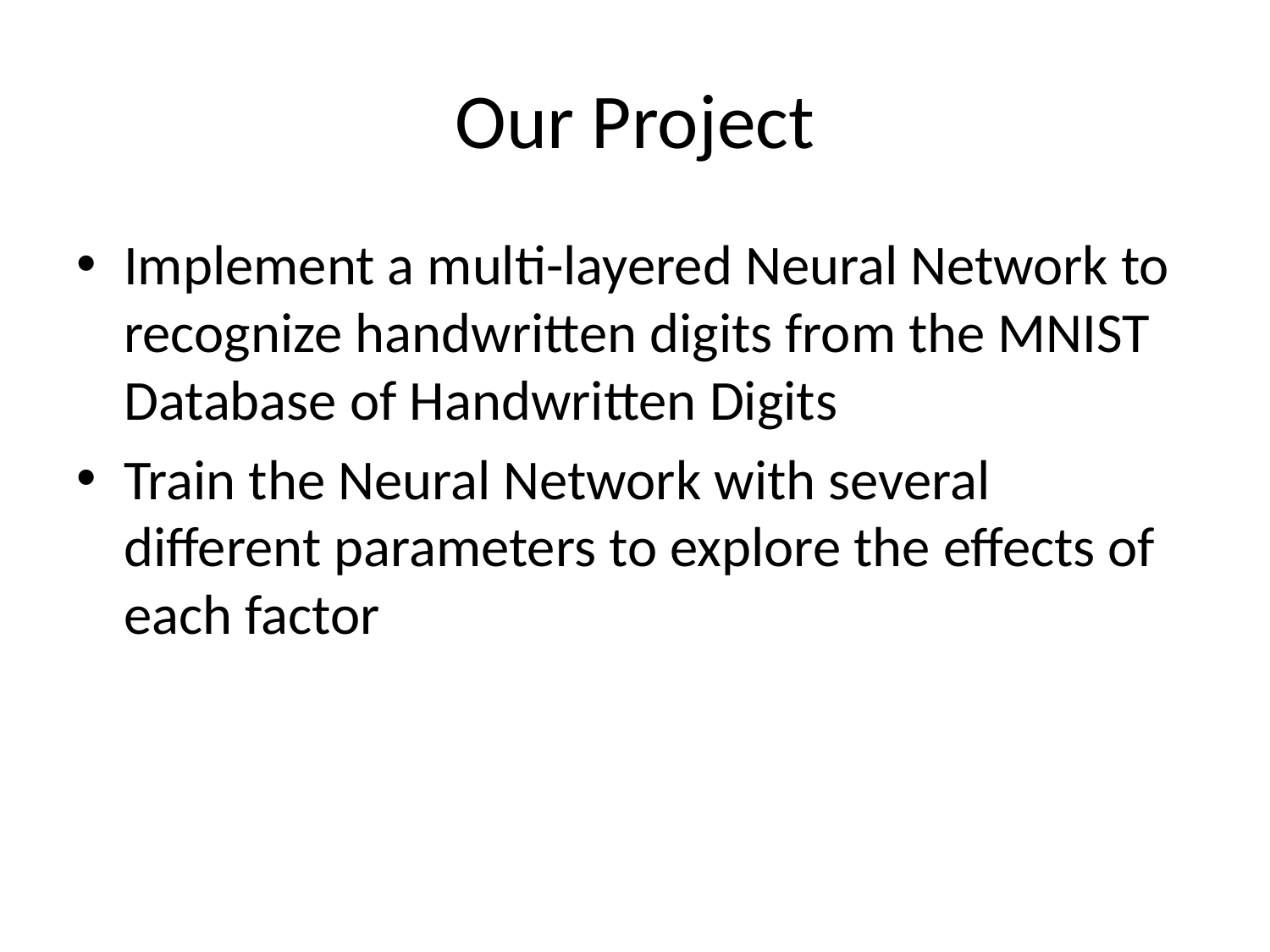

# Our Project
Implement a multi-layered Neural Network to recognize handwritten digits from the MNIST Database of Handwritten Digits
Train the Neural Network with several different parameters to explore the effects of each factor